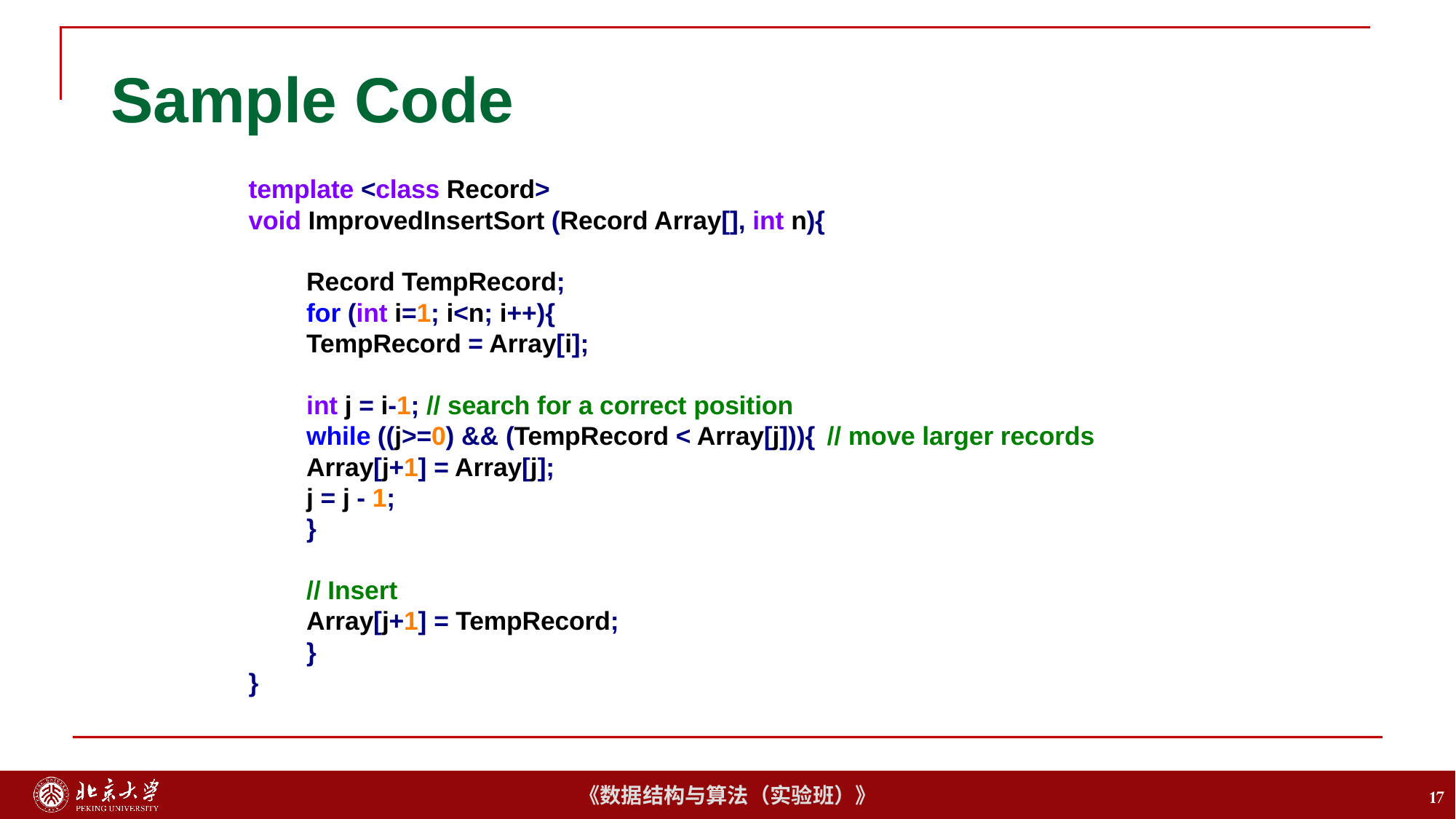

# Sample Code
template <class Record>
void ImprovedInsertSort (Record Array[], int n){

	Record TempRecord;
	for (int i=1; i<n; i++){
		TempRecord = Array[i];

		int j = i-1; // search for a correct position
		while ((j>=0) && (TempRecord < Array[j])){	// move larger records
			Array[j+1] = Array[j];
			j = j - 1;
		}

		// Insert
		Array[j+1] = TempRecord;
	}
}
17